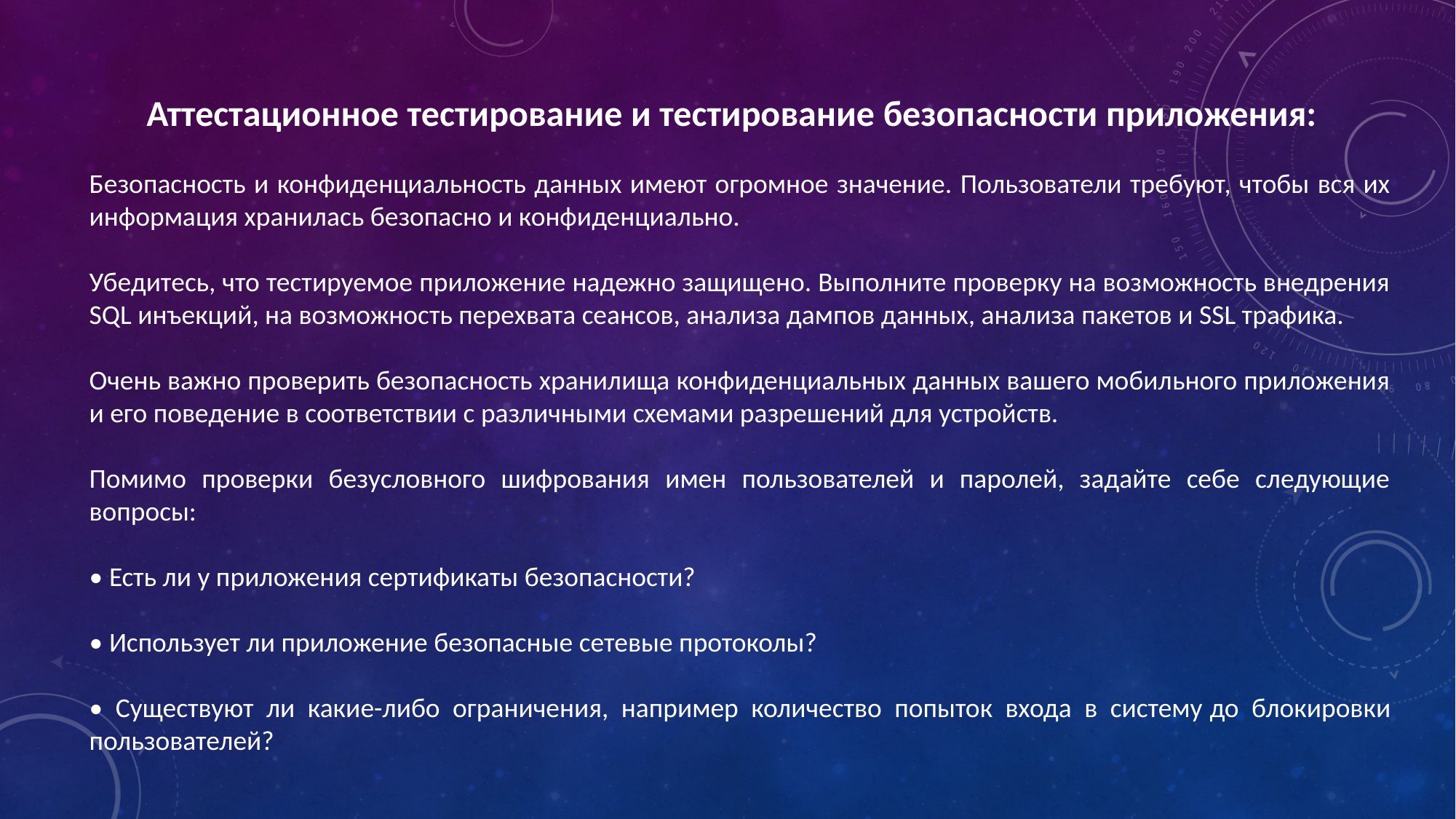

Аттестационное тестирование и тестирование безопасности приложения:

Безопасность и конфиденциальность данных имеют огромное значение. Пользователи требуют, чтобы вся их информация хранилась безопасно и конфиденциально.

Убедитесь, что тестируемое приложение надежно защищено. Выполните проверку на возможность внедрения SQL инъекций, на возможность перехвата сеансов, анализа дампов данных, анализа пакетов и SSL трафика.

Очень важно проверить безопасность хранилища конфиденциальных данных вашего мобильного приложения и его поведение в соответствии с различными схемами разрешений для устройств.

Помимо проверки безусловного шифрования имен пользователей и паролей, задайте себе следующие вопросы:

• Есть ли у приложения сертификаты безопасности?
• Использует ли приложение безопасные сетевые протоколы?
• Существуют ли какие-либо ограничения, например количество попыток входа в систему до блокировки пользователей?